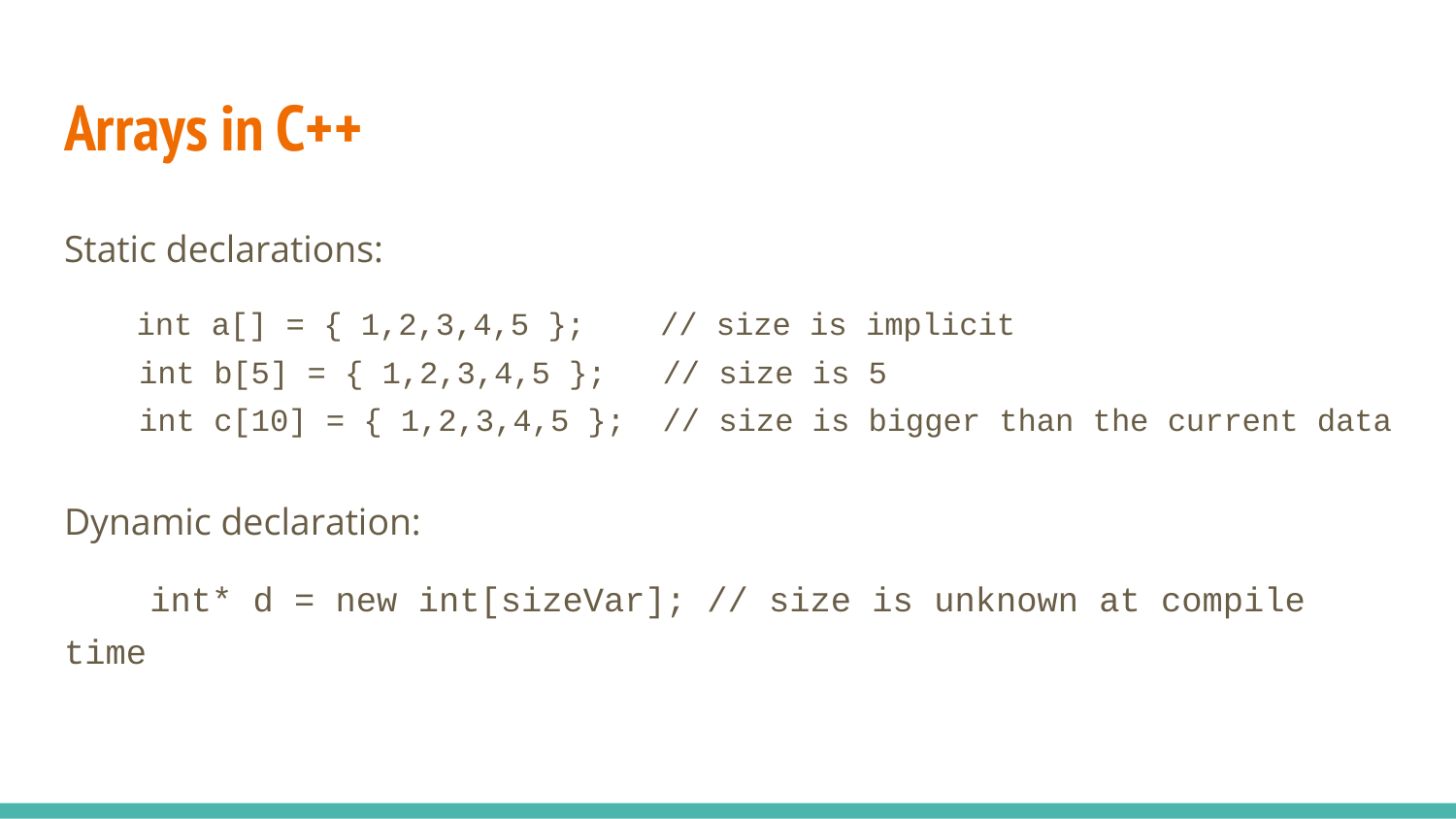

# Arrays in C++
Static declarations:
    int a[] = { 1,2,3,4,5 };    // size is implicit
    int b[5] = { 1,2,3,4,5 };   // size is 5
    int c[10] = { 1,2,3,4,5 };  // size is bigger than the current data

Dynamic declaration:
int* d = new int[sizeVar]; // size is unknown at compile time